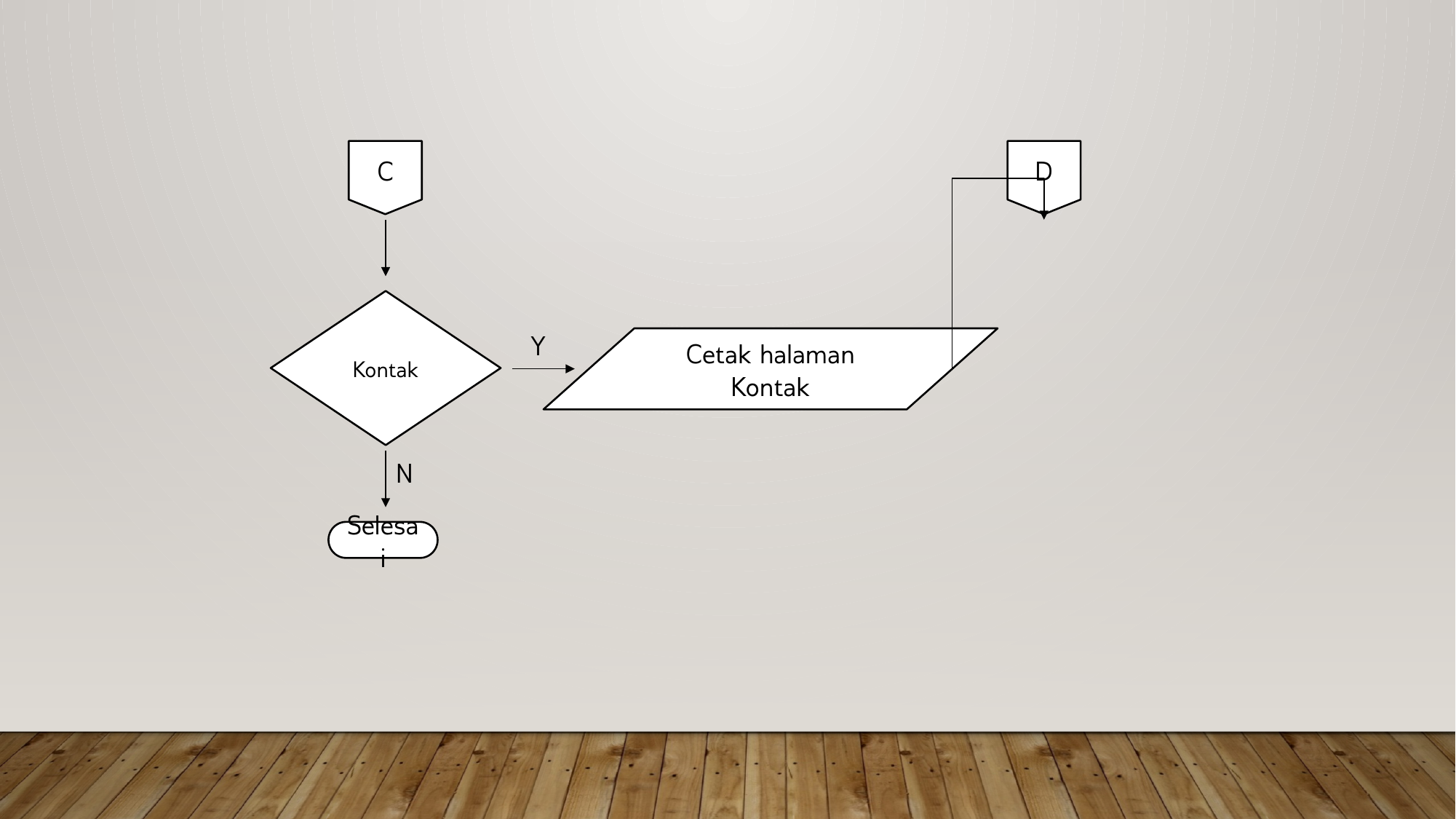

C
D
Kontak
Y
Cetak halaman Kontak
N
Selesai